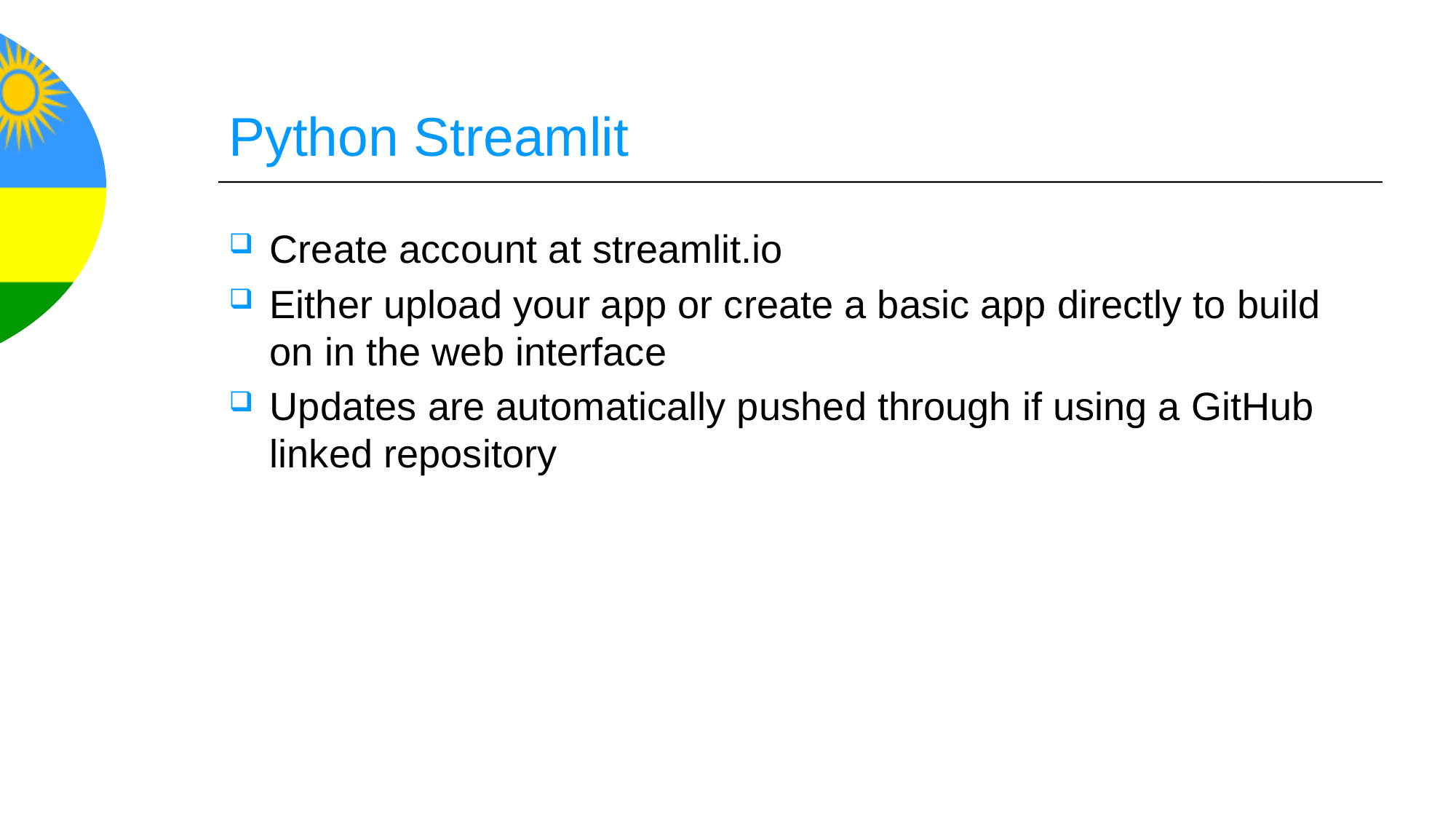

# Python Streamlit
Create account at streamlit.io
Either upload your app or create a basic app directly to build on in the web interface
Updates are automatically pushed through if using a GitHub linked repository